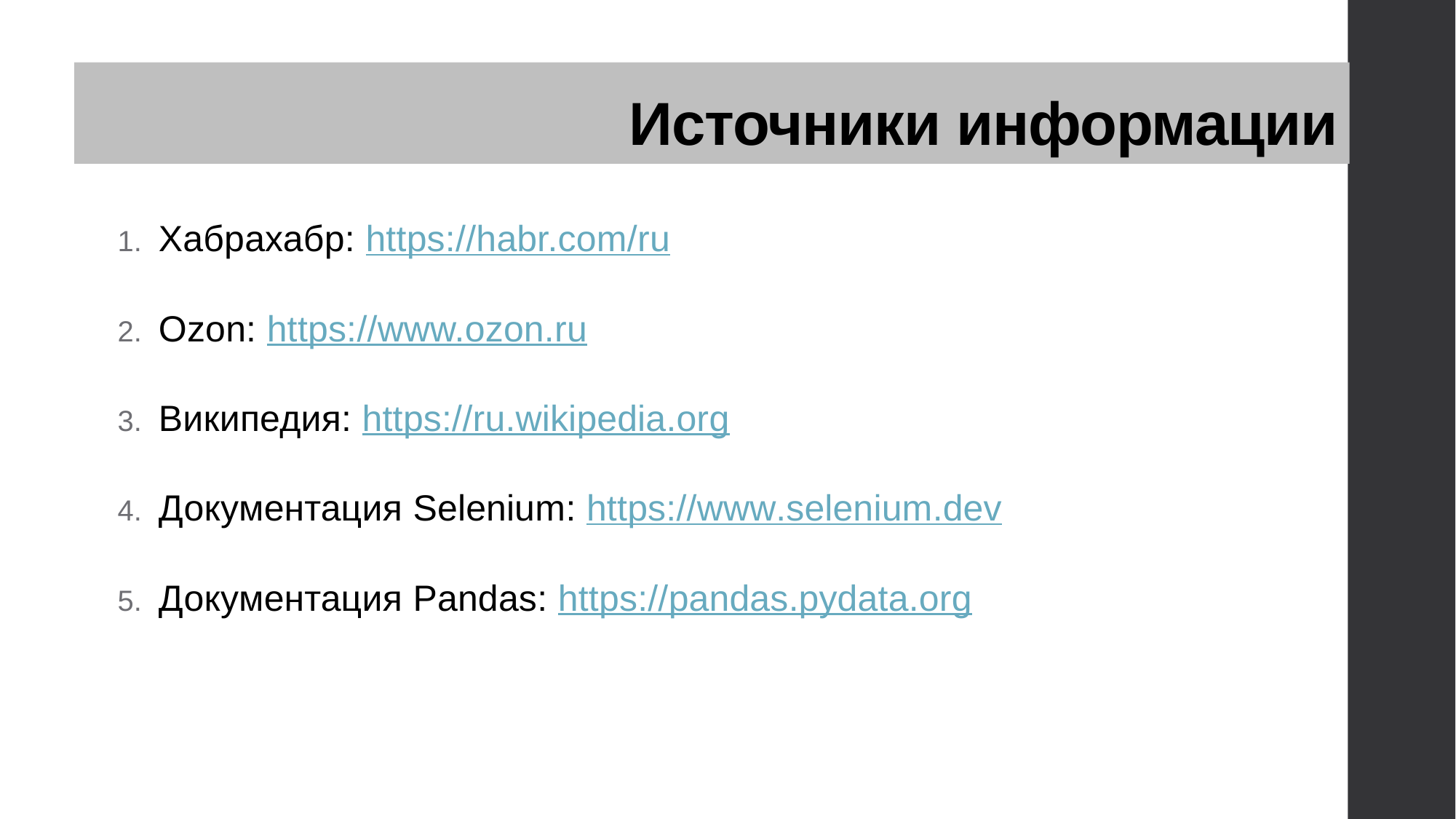

# Источники информации
Хабрахабр: https://habr.com/ru
Ozon: https://www.ozon.ru
Википедия: https://ru.wikipedia.org
Документация Selenium: https://www.selenium.dev
Документация Pandas: https://pandas.pydata.org